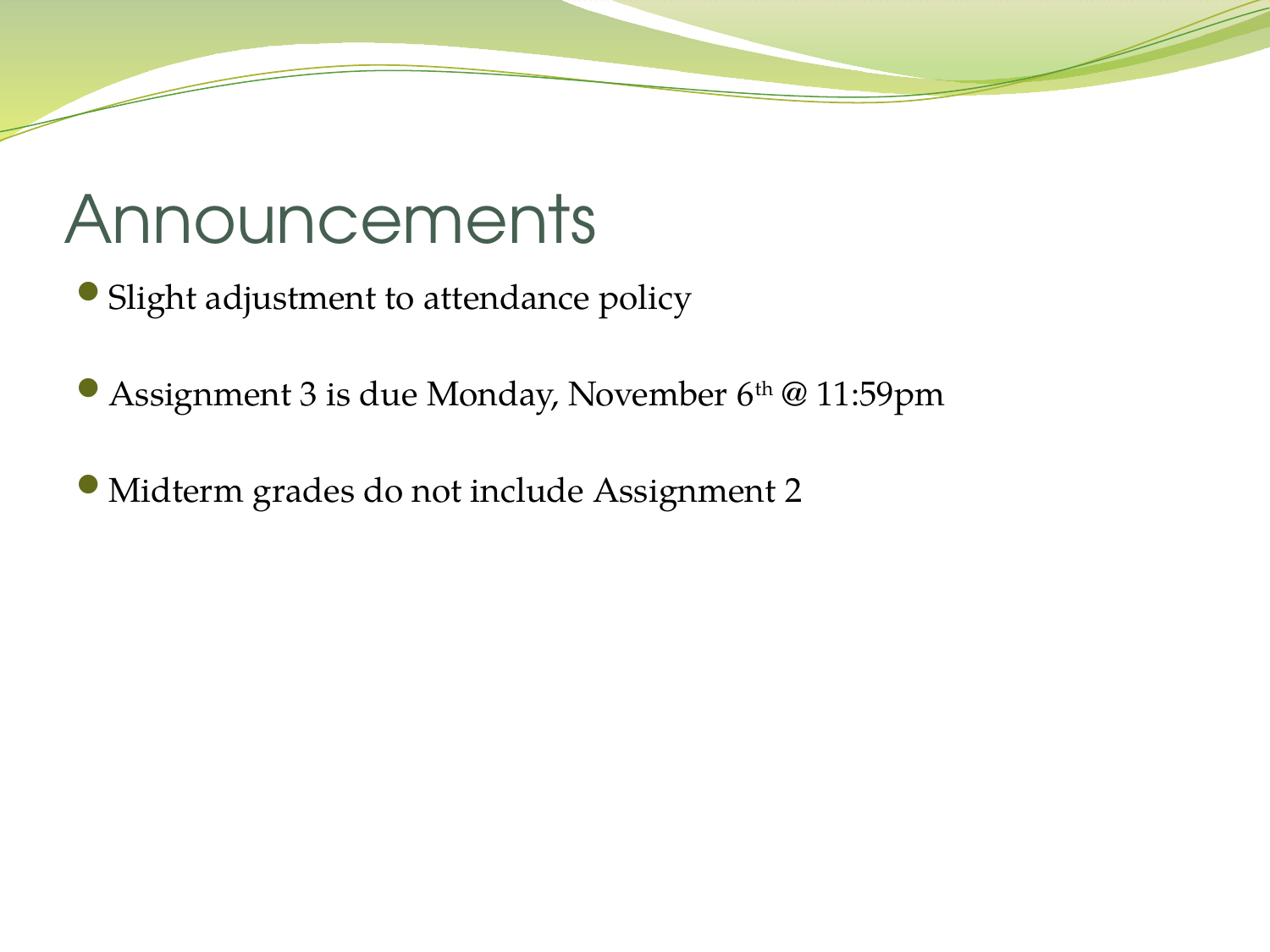

# Announcements
Slight adjustment to attendance policy

Assignment 3 is due Monday, November 6th @ 11:59pm

Midterm grades do not include Assignment 2